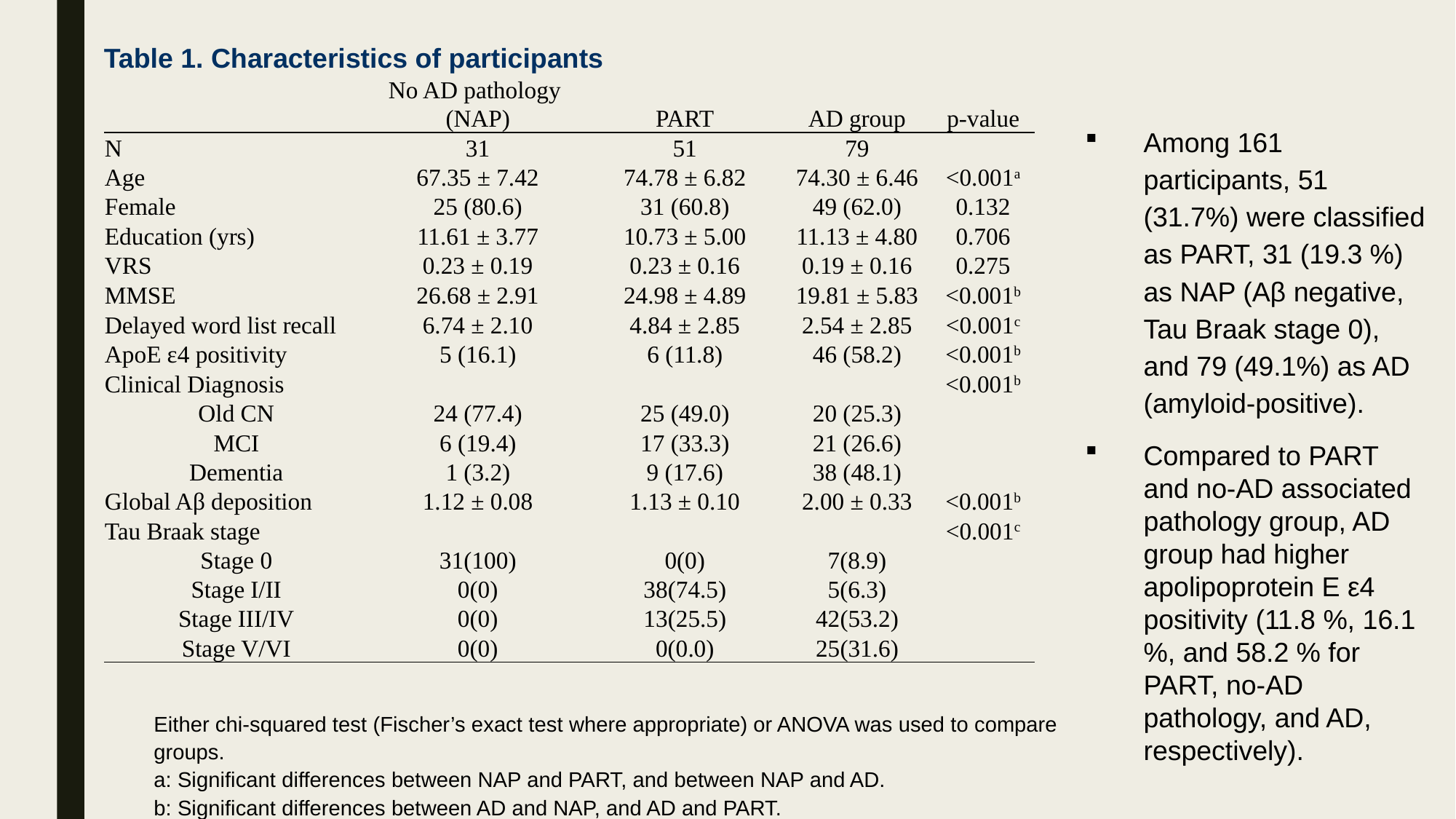

Table 1. Characteristics of participants
|  | No AD pathology (NAP) | PART | AD group | p-value |
| --- | --- | --- | --- | --- |
| N | 31 | 51 | 79 |  |
| Age | 67.35 ± 7.42 | 74.78 ± 6.82 | 74.30 ± 6.46 | <0.001a |
| Female | 25 (80.6) | 31 (60.8) | 49 (62.0) | 0.132 |
| Education (yrs) | 11.61 ± 3.77 | 10.73 ± 5.00 | 11.13 ± 4.80 | 0.706 |
| VRS | 0.23 ± 0.19 | 0.23 ± 0.16 | 0.19 ± 0.16 | 0.275 |
| MMSE | 26.68 ± 2.91 | 24.98 ± 4.89 | 19.81 ± 5.83 | <0.001b |
| Delayed word list recall | 6.74 ± 2.10 | 4.84 ± 2.85 | 2.54 ± 2.85 | <0.001c |
| ApoE ε4 positivity | 5 (16.1) | 6 (11.8) | 46 (58.2) | <0.001b |
| Clinical Diagnosis |  |  |  | <0.001b |
| Old CN | 24 (77.4) | 25 (49.0) | 20 (25.3) |  |
| MCI | 6 (19.4) | 17 (33.3) | 21 (26.6) |  |
| Dementia | 1 (3.2) | 9 (17.6) | 38 (48.1) |  |
| Global Aβ deposition | 1.12 ± 0.08 | 1.13 ± 0.10 | 2.00 ± 0.33 | <0.001b |
| Tau Braak stage |  |  |  | <0.001c |
| Stage 0 | 31(100) | 0(0) | 7(8.9) |  |
| Stage I/II | 0(0) | 38(74.5) | 5(6.3) |  |
| Stage III/IV | 0(0) | 13(25.5) | 42(53.2) |  |
| Stage V/VI | 0(0) | 0(0.0) | 25(31.6) |  |
Among 161 participants, 51 (31.7%) were classified as PART, 31 (19.3 %) as NAP (Aβ negative, Tau Braak stage 0), and 79 (49.1%) as AD (amyloid-positive).
Compared to PART and no-AD associated pathology group, AD group had higher apolipoprotein E ε4 positivity (11.8 %, 16.1 %, and 58.2 % for PART, no-AD pathology, and AD, respectively).
Either chi-squared test (Fischer’s exact test where appropriate) or ANOVA was used to compare groups.
a: Significant differences between NAP and PART, and between NAP and AD.
b: Significant differences between AD and NAP, and AD and PART.
c: all pairs showed significant differences